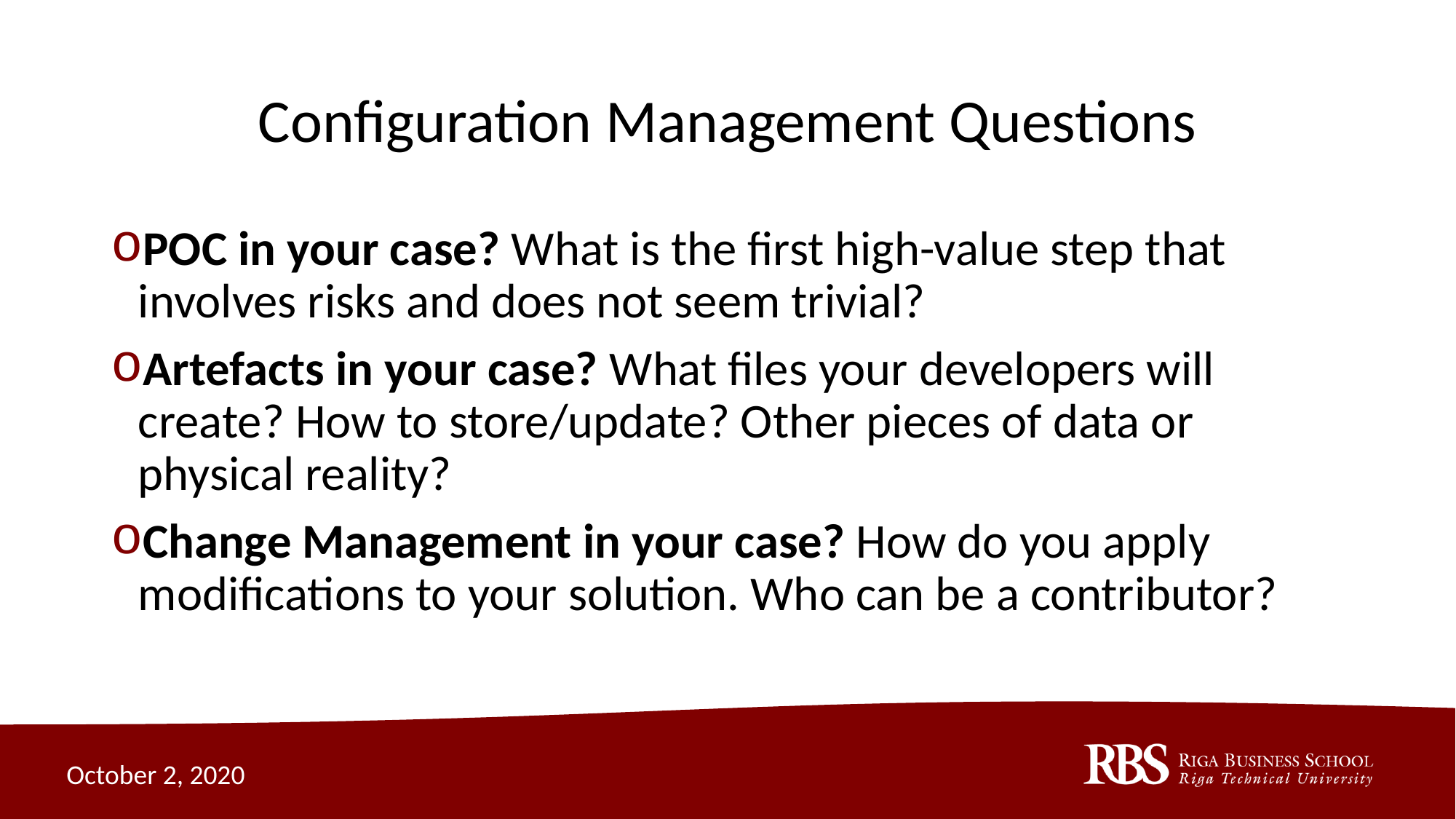

# Configuration Management Questions
POC in your case? What is the first high-value step that involves risks and does not seem trivial?
Artefacts in your case? What files your developers will create? How to store/update? Other pieces of data or physical reality?
Change Management in your case? How do you apply modifications to your solution. Who can be a contributor?
October 2, 2020